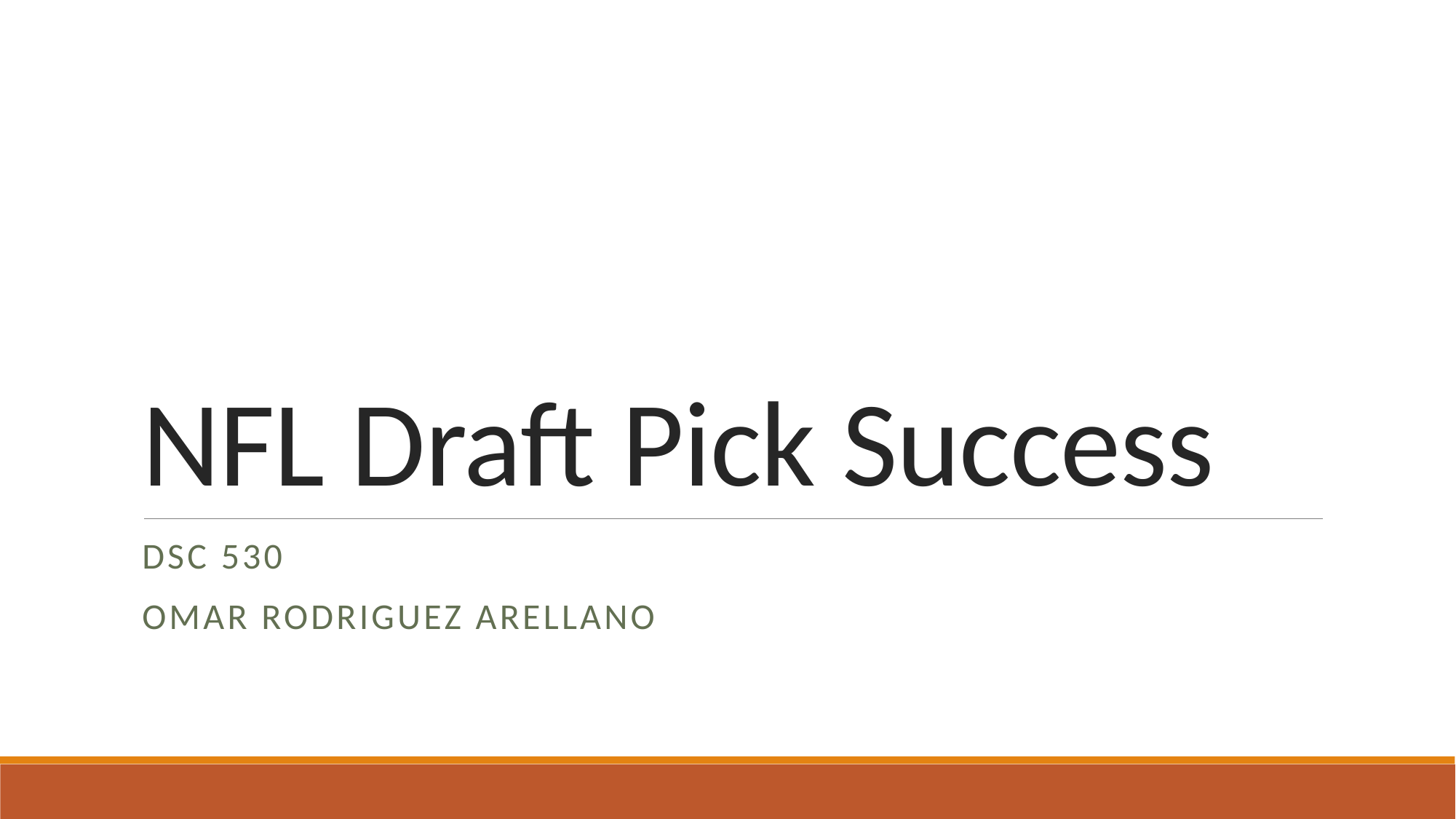

# NFL Draft Pick Success
DSC 530
Omar Rodriguez Arellano